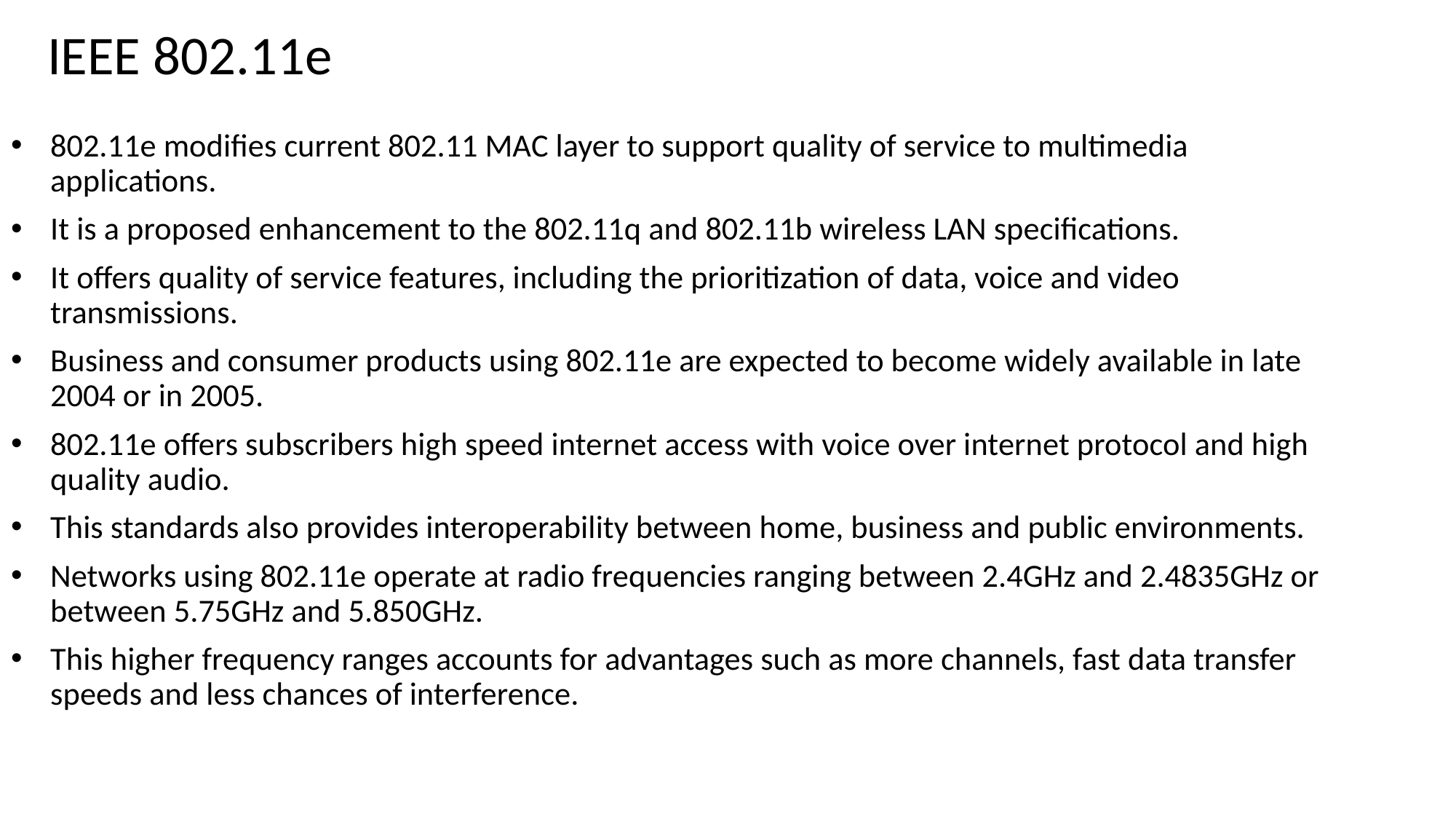

# IEEE 802.11e
802.11e modifies current 802.11 MAC layer to support quality of service to multimedia applications.
It is a proposed enhancement to the 802.11q and 802.11b wireless LAN specifications.
It offers quality of service features, including the prioritization of data, voice and video transmissions.
Business and consumer products using 802.11e are expected to become widely available in late 2004 or in 2005.
802.11e offers subscribers high speed internet access with voice over internet protocol and high quality audio.
This standards also provides interoperability between home, business and public environments.
Networks using 802.11e operate at radio frequencies ranging between 2.4GHz and 2.4835GHz or between 5.75GHz and 5.850GHz.
This higher frequency ranges accounts for advantages such as more channels, fast data transfer speeds and less chances of interference.